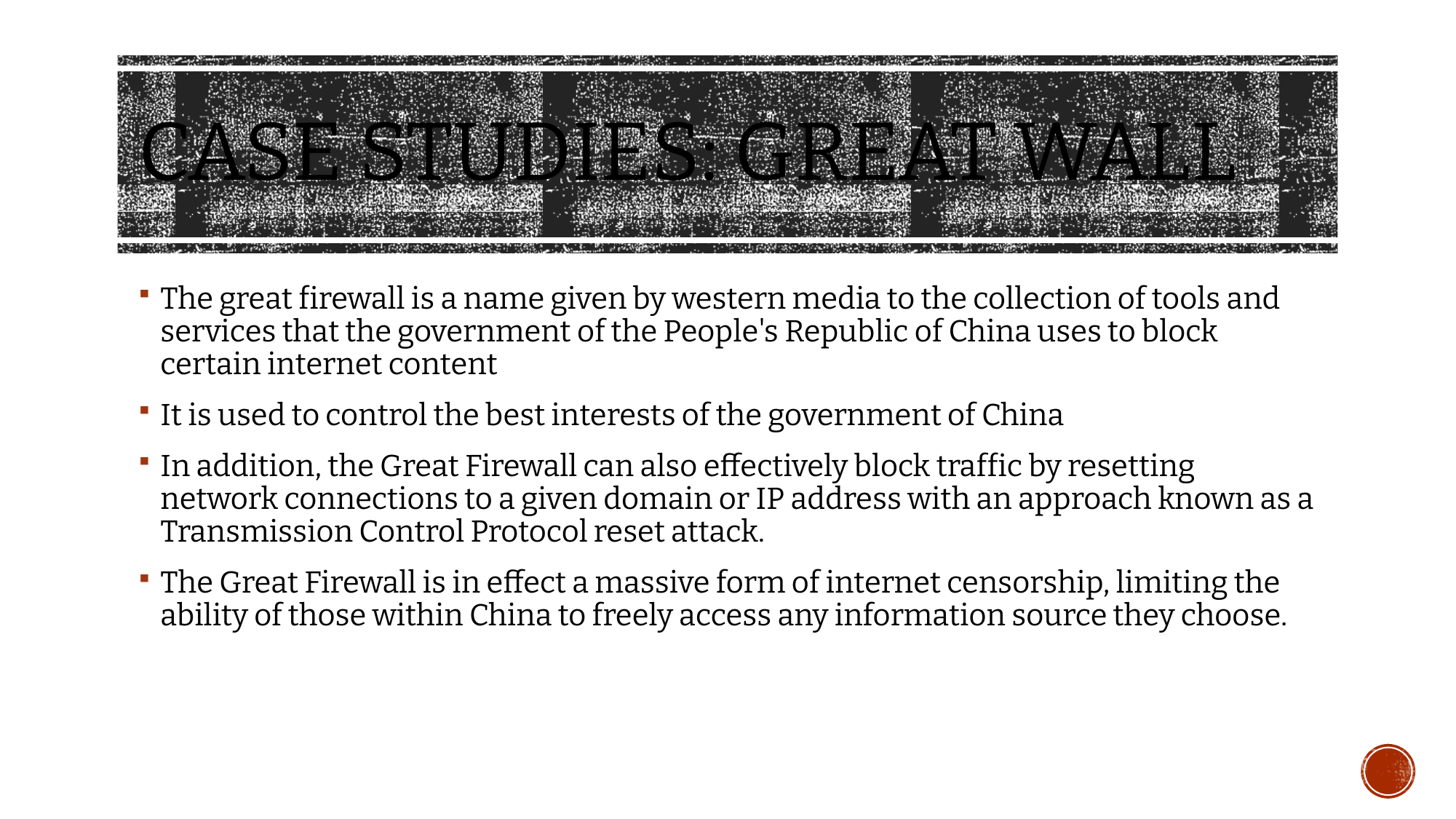

# Case studies: great wall

The great firewall is a name given by western media to the collection of tools and services that the government of the People's Republic of China uses to block certain internet content
It is used to control the best interests of the government of China
In addition, the Great Firewall can also effectively block traffic by resetting network connections to a given domain or IP address with an approach known as a Transmission Control Protocol reset attack.
The Great Firewall is in effect a massive form of internet censorship, limiting the ability of those within China to freely access any information source they choose.